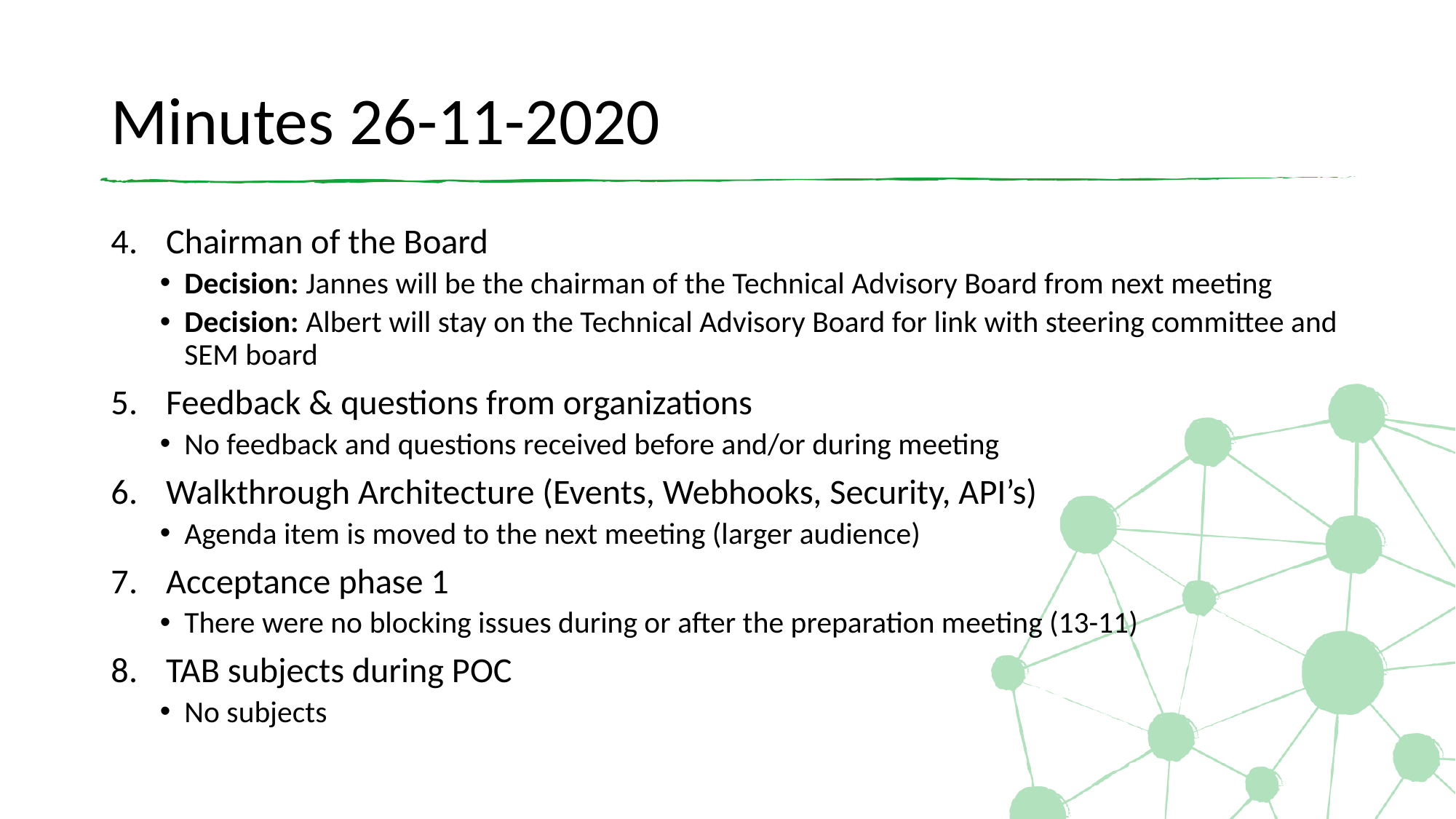

# Minutes 26-11-2020
Chairman of the Board
Decision: Jannes will be the chairman of the Technical Advisory Board from next meeting
Decision: Albert will stay on the Technical Advisory Board for link with steering committee and SEM board
Feedback & questions from organizations
No feedback and questions received before and/or during meeting
Walkthrough Architecture (Events, Webhooks, Security, API’s)
Agenda item is moved to the next meeting (larger audience)
Acceptance phase 1
There were no blocking issues during or after the preparation meeting (13-11)
TAB subjects during POC
No subjects